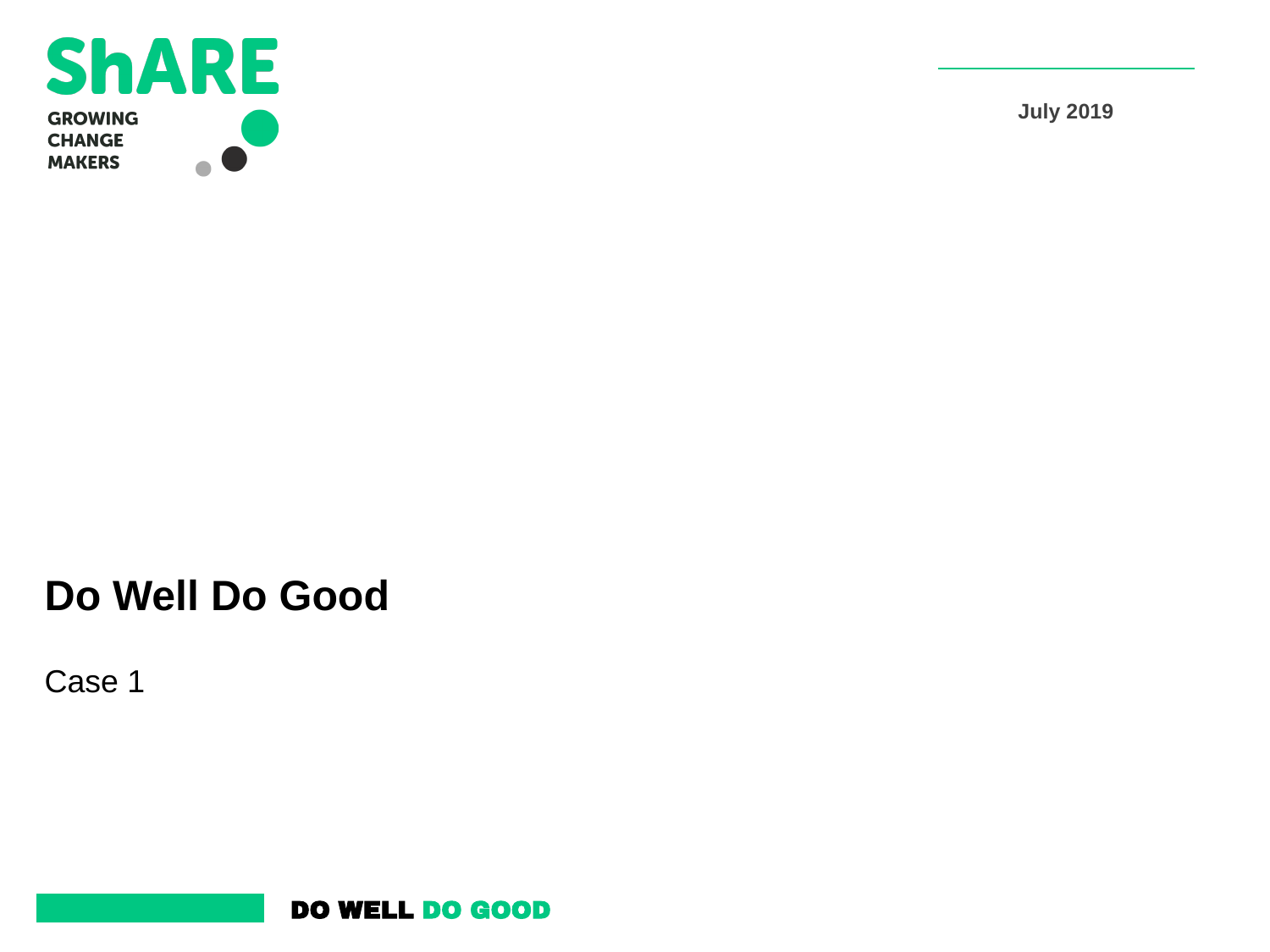

July 2019
# Do Well Do Good
Case 1